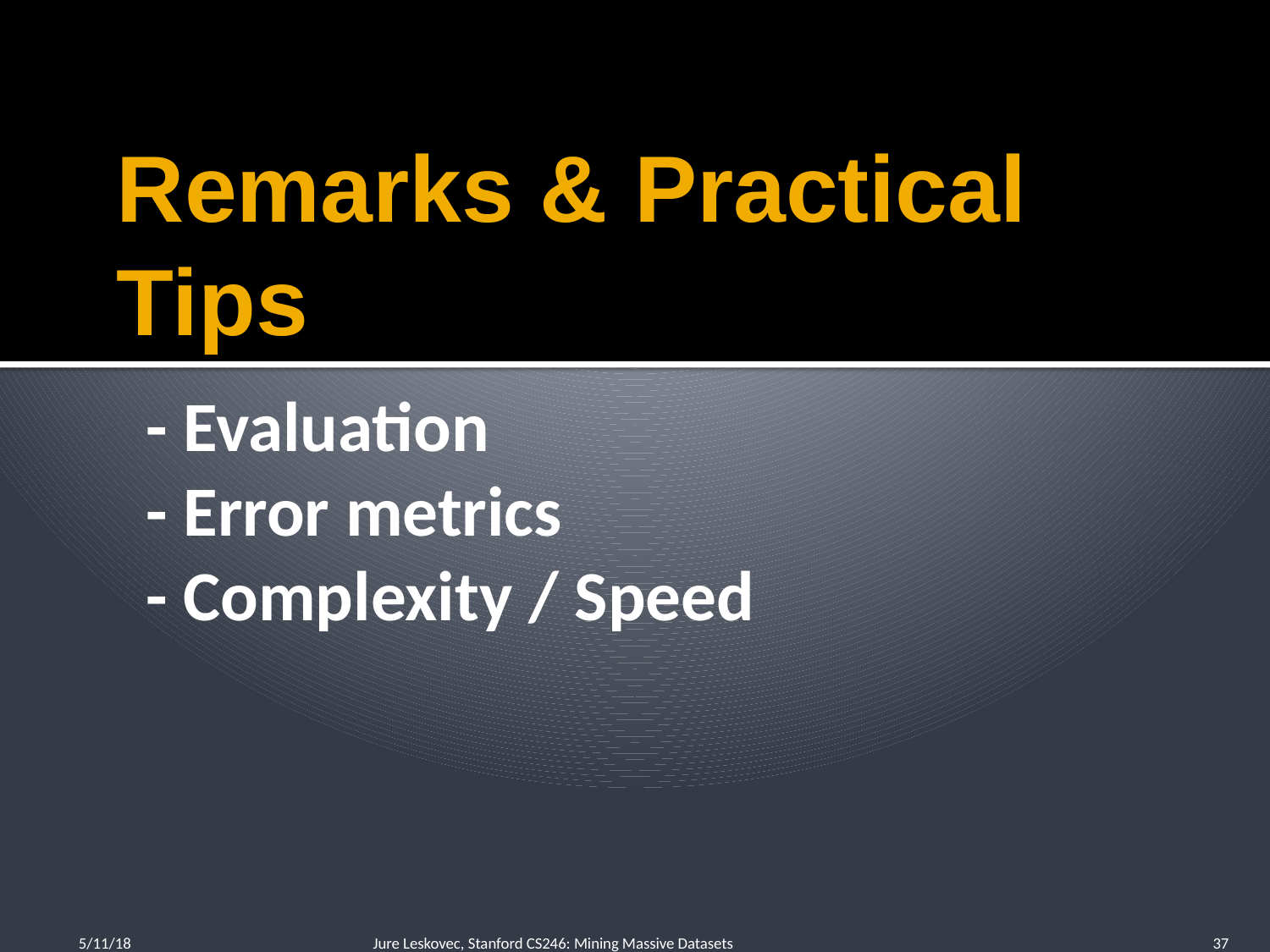

# Remarks & Practical Tips
- Evaluation
- Error metrics
- Complexity / Speed

5/11/18
Jure Leskovec, Stanford CS246: Mining Massive Datasets
37